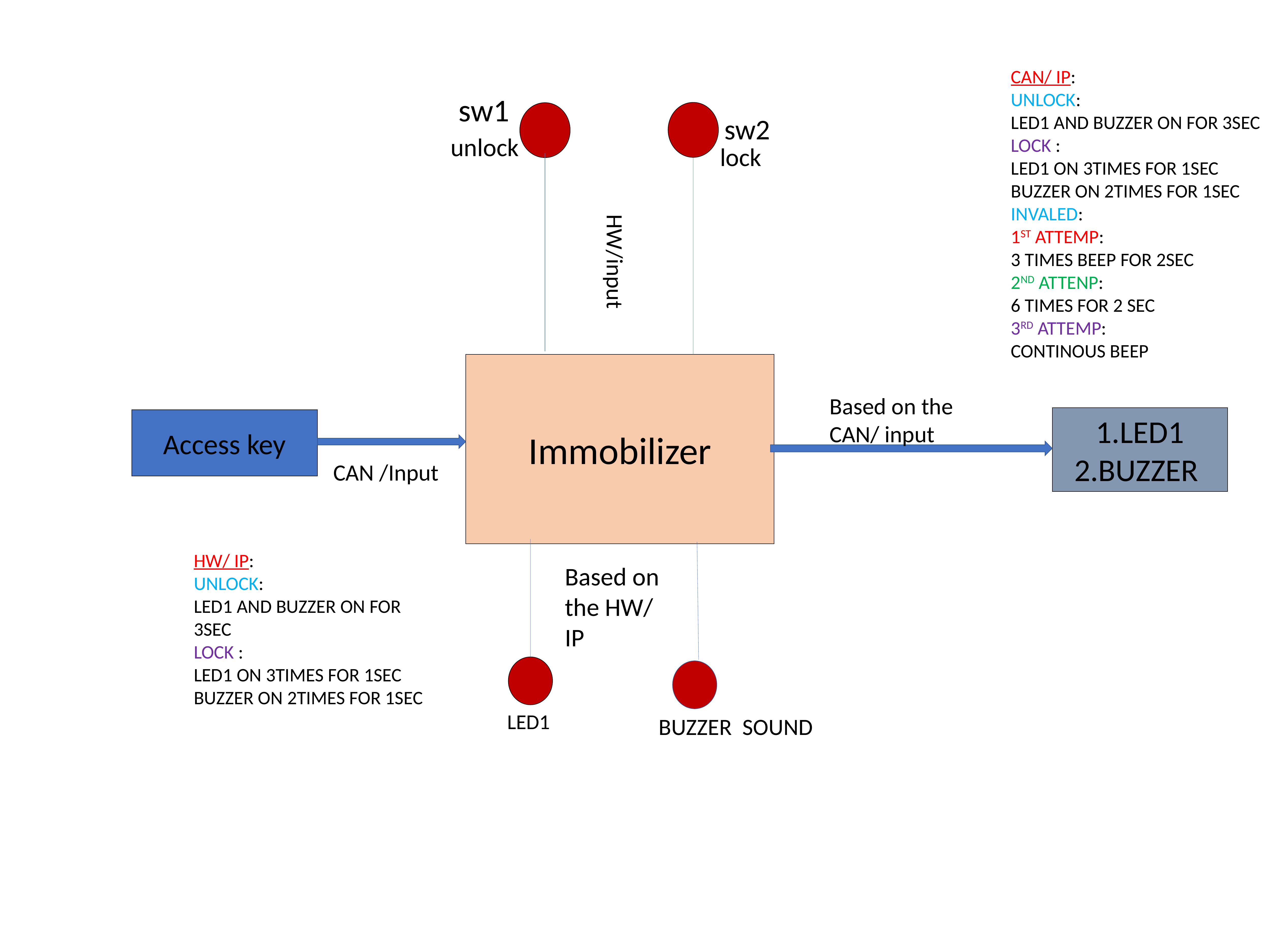

CAN/ IP:
UNLOCK:
LED1 AND BUZZER ON FOR 3SEC
LOCK :
LED1 ON 3TIMES FOR 1SEC
BUZZER ON 2TIMES FOR 1SEC
INVALED:
1ST ATTEMP:
3 TIMES BEEP FOR 2SEC
2ND ATTENP:
6 TIMES FOR 2 SEC
3RD ATTEMP:
CONTINOUS BEEP

sw1

sw2
unlock
lock
HW/input
Immobilizer
Based on the CAN/ input
1.LED1
2.BUZZER
Access key

CAN /Input
HW/ IP:
UNLOCK:
LED1 AND BUZZER ON FOR 3SEC
LOCK :
LED1 ON 3TIMES FOR 1SEC
BUZZER ON 2TIMES FOR 1SEC

Based on the HW/ IP

LED1
BUZZER  SOUND